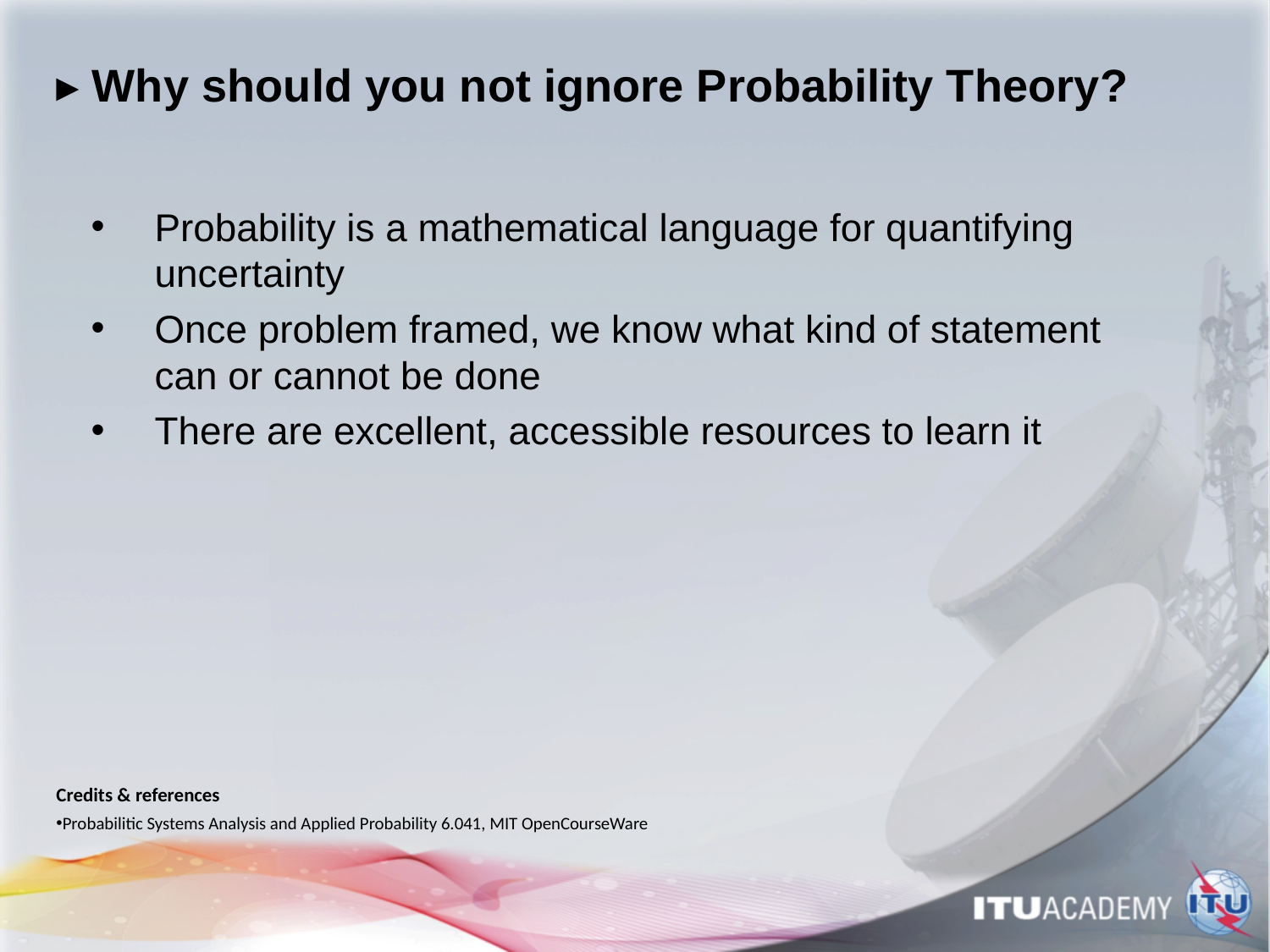

# ▸ Why should you not ignore Probability Theory?
Probability is a mathematical language for quantifying uncertainty
Once problem framed, we know what kind of statement can or cannot be done
There are excellent, accessible resources to learn it
Credits & references
Probabilitic Systems Analysis and Applied Probability 6.041, MIT OpenCourseWare